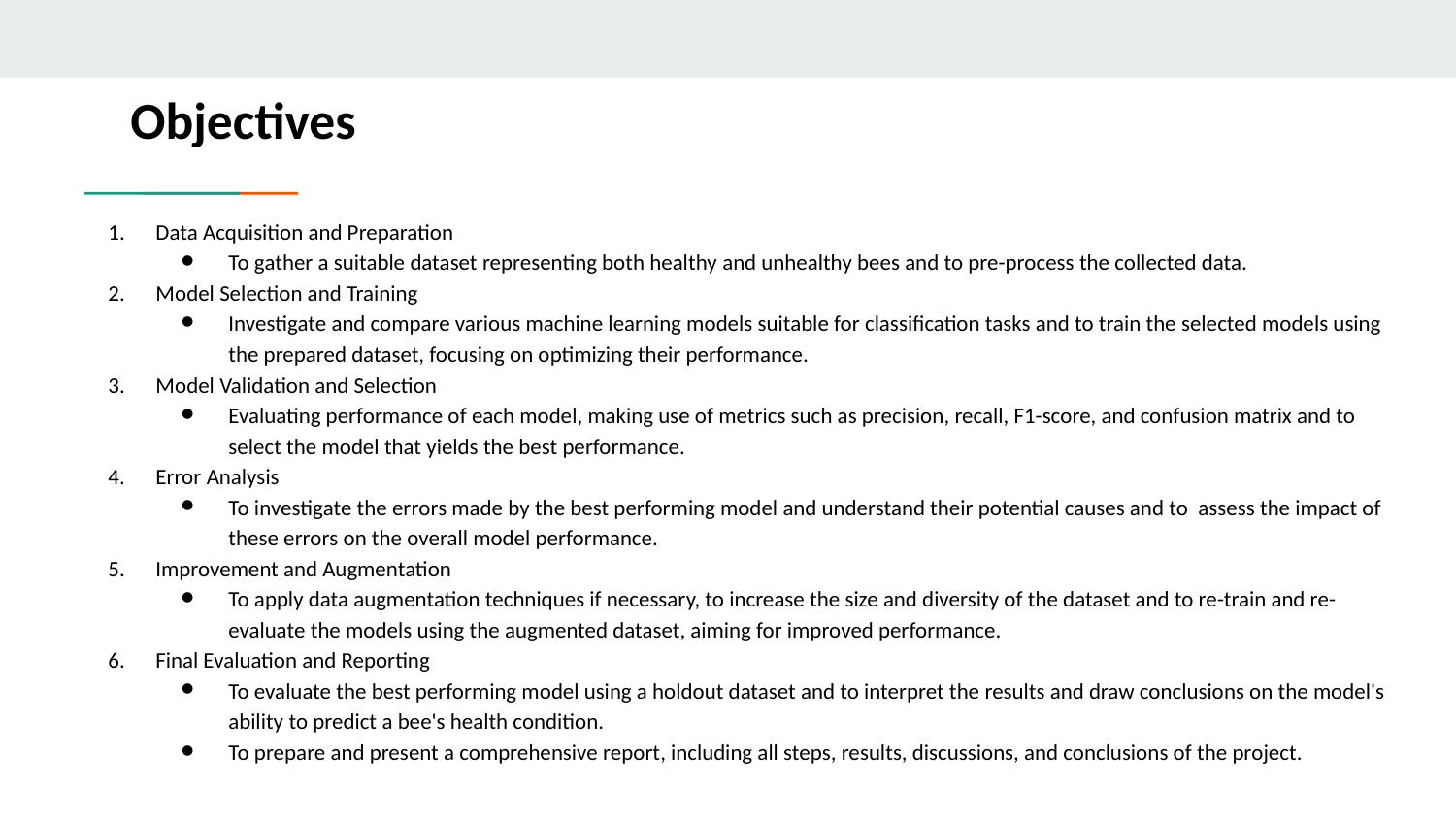

# Objectives
Data Acquisition and Preparation
To gather a suitable dataset representing both healthy and unhealthy bees and to pre-process the collected data.
Model Selection and Training
Investigate and compare various machine learning models suitable for classification tasks and to train the selected models using the prepared dataset, focusing on optimizing their performance.
Model Validation and Selection
Evaluating performance of each model, making use of metrics such as precision, recall, F1-score, and confusion matrix and to select the model that yields the best performance.
Error Analysis
To investigate the errors made by the best performing model and understand their potential causes and to  assess the impact of these errors on the overall model performance.
Improvement and Augmentation
To apply data augmentation techniques if necessary, to increase the size and diversity of the dataset and to re-train and re-evaluate the models using the augmented dataset, aiming for improved performance.
Final Evaluation and Reporting
To evaluate the best performing model using a holdout dataset and to interpret the results and draw conclusions on the model's ability to predict a bee's health condition.
To prepare and present a comprehensive report, including all steps, results, discussions, and conclusions of the project.